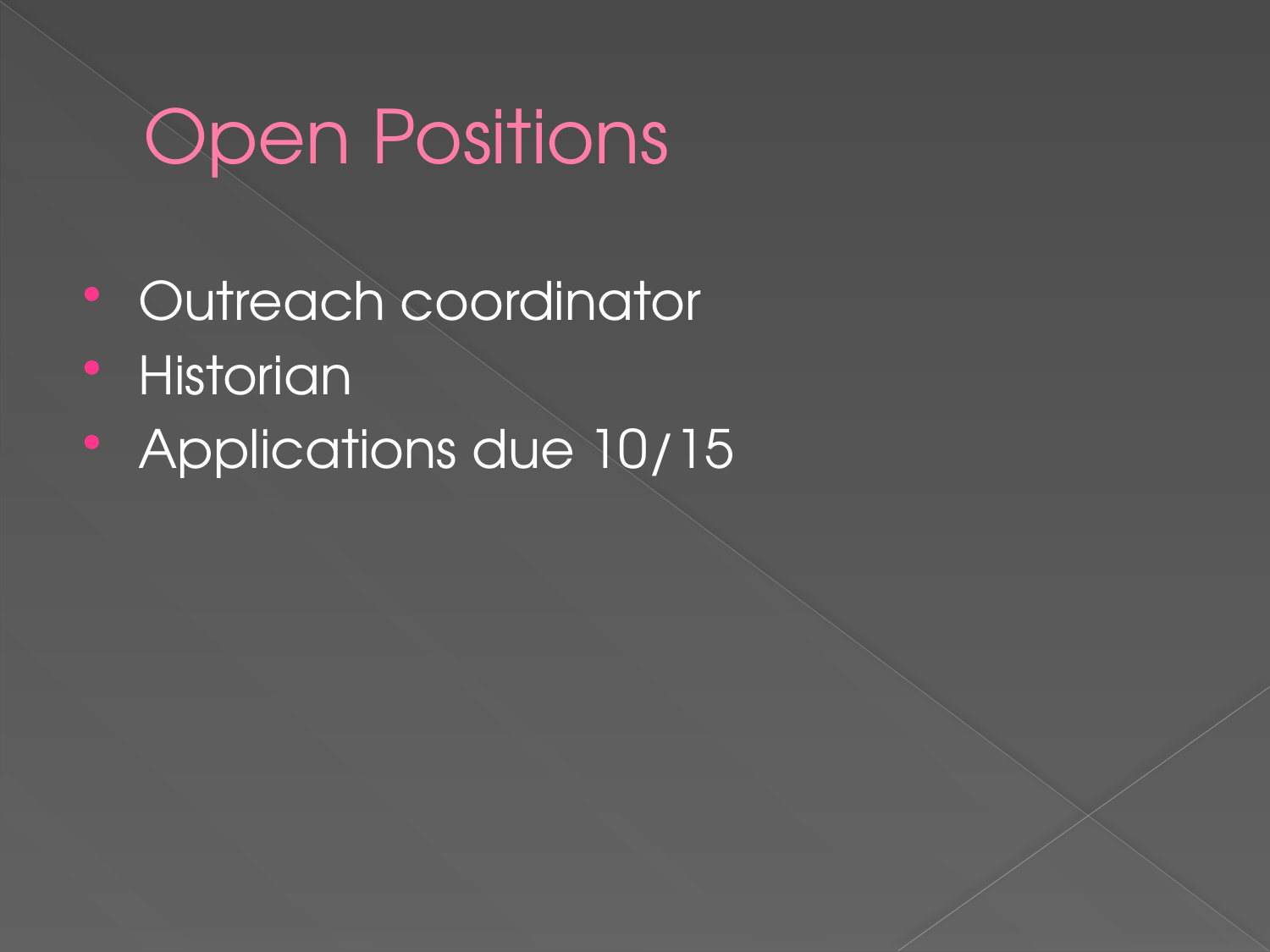

# Open Positions
Outreach coordinator
Historian
Applications due 10/15